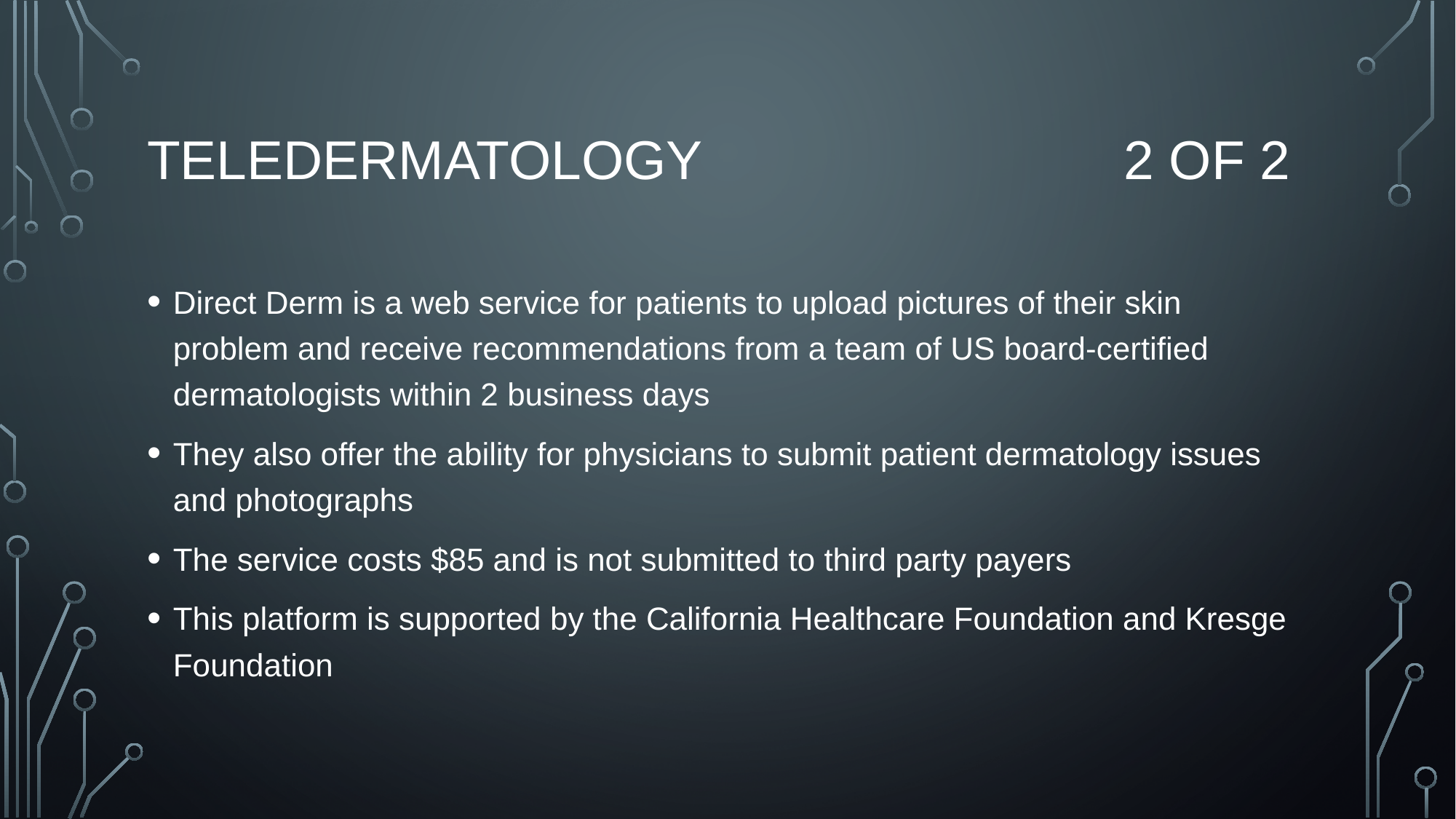

# Teledermatology                            2 of 2
Direct Derm is a web service for patients to upload pictures of their skin problem and receive recommendations from a team of US board-certified dermatologists within 2 business days
They also offer the ability for physicians to submit patient dermatology issues and photographs
The service costs $85 and is not submitted to third party payers
This platform is supported by the California Healthcare Foundation and Kresge Foundation